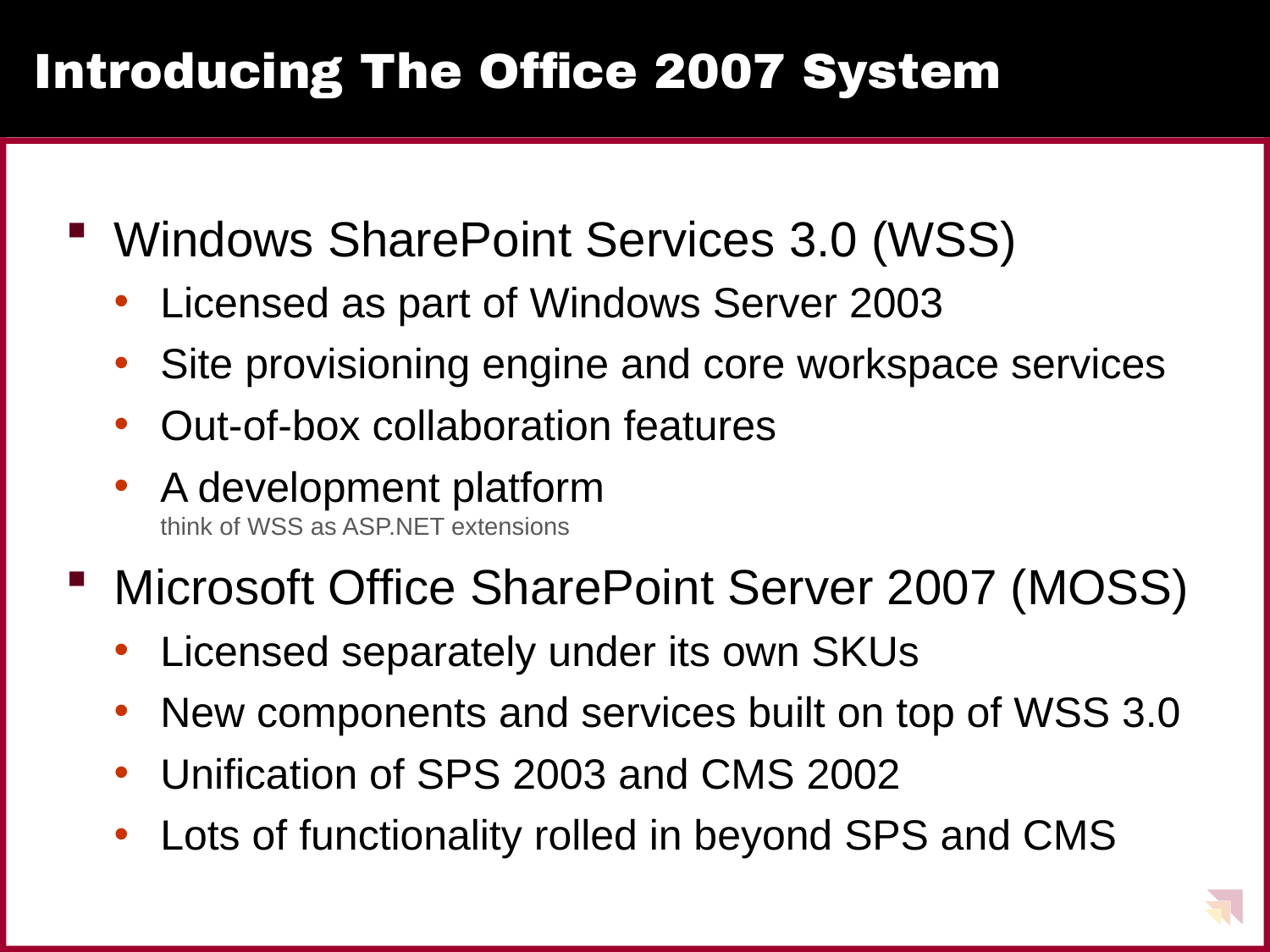

# Introducing The Office 2007 System
Windows SharePoint Services 3.0 (WSS)
Licensed as part of Windows Server 2003
Site provisioning engine and core workspace services
Out-of-box collaboration features
A development platform
think of WSS as ASP.NET extensions
Microsoft Office SharePoint Server 2007 (MOSS)
Licensed separately under its own SKUs
New components and services built on top of WSS 3.0
Unification of SPS 2003 and CMS 2002
Lots of functionality rolled in beyond SPS and CMS